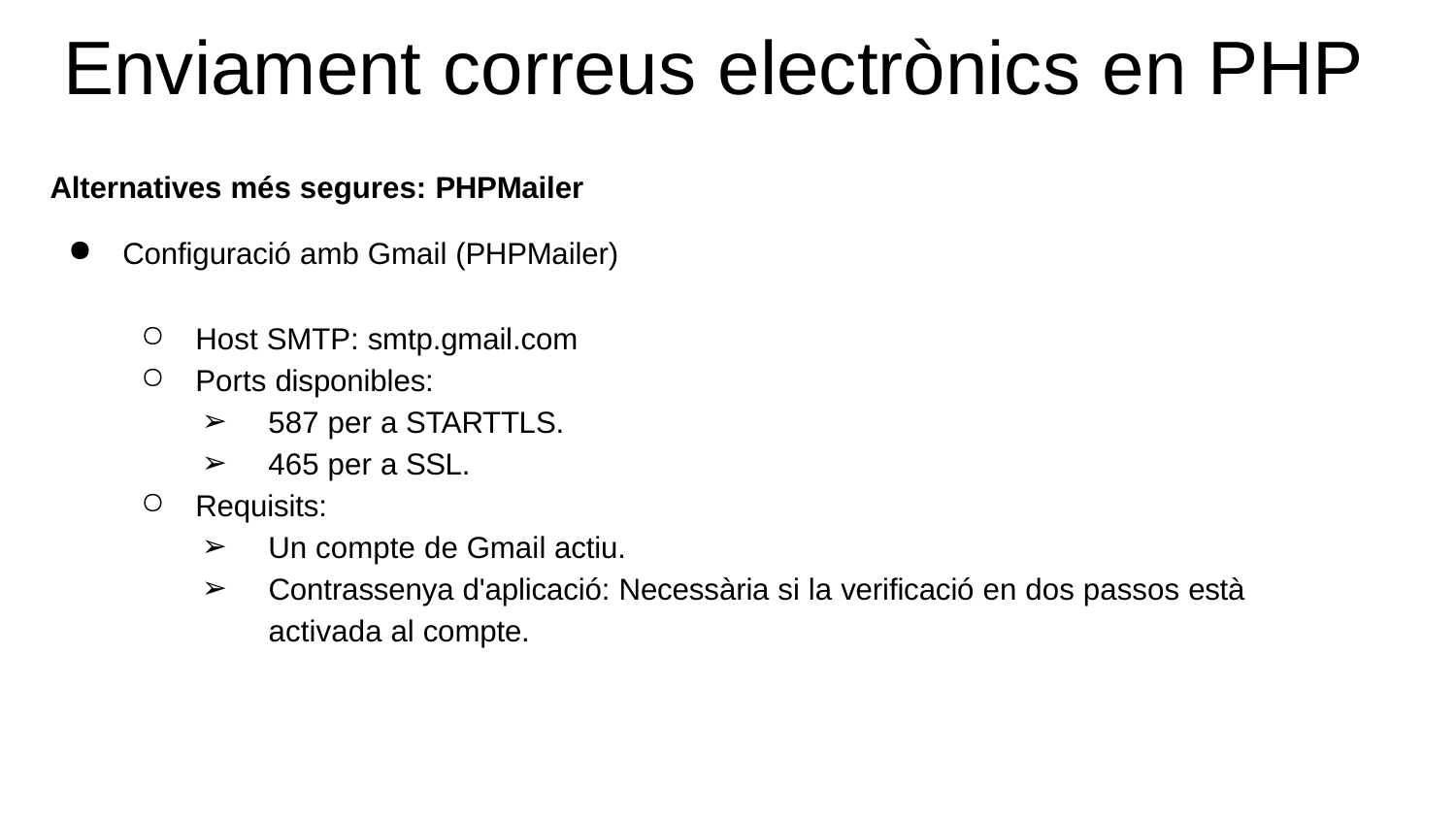

# Enviament correus electrònics en PHP
Alternatives més segures: PHPMailer
Configuració amb Gmail (PHPMailer)

Host SMTP: smtp.gmail.com
Ports disponibles:
587 per a STARTTLS.
465 per a SSL.
Requisits:
Un compte de Gmail actiu.
Contrassenya d'aplicació: Necessària si la verificació en dos passos està activada al compte.